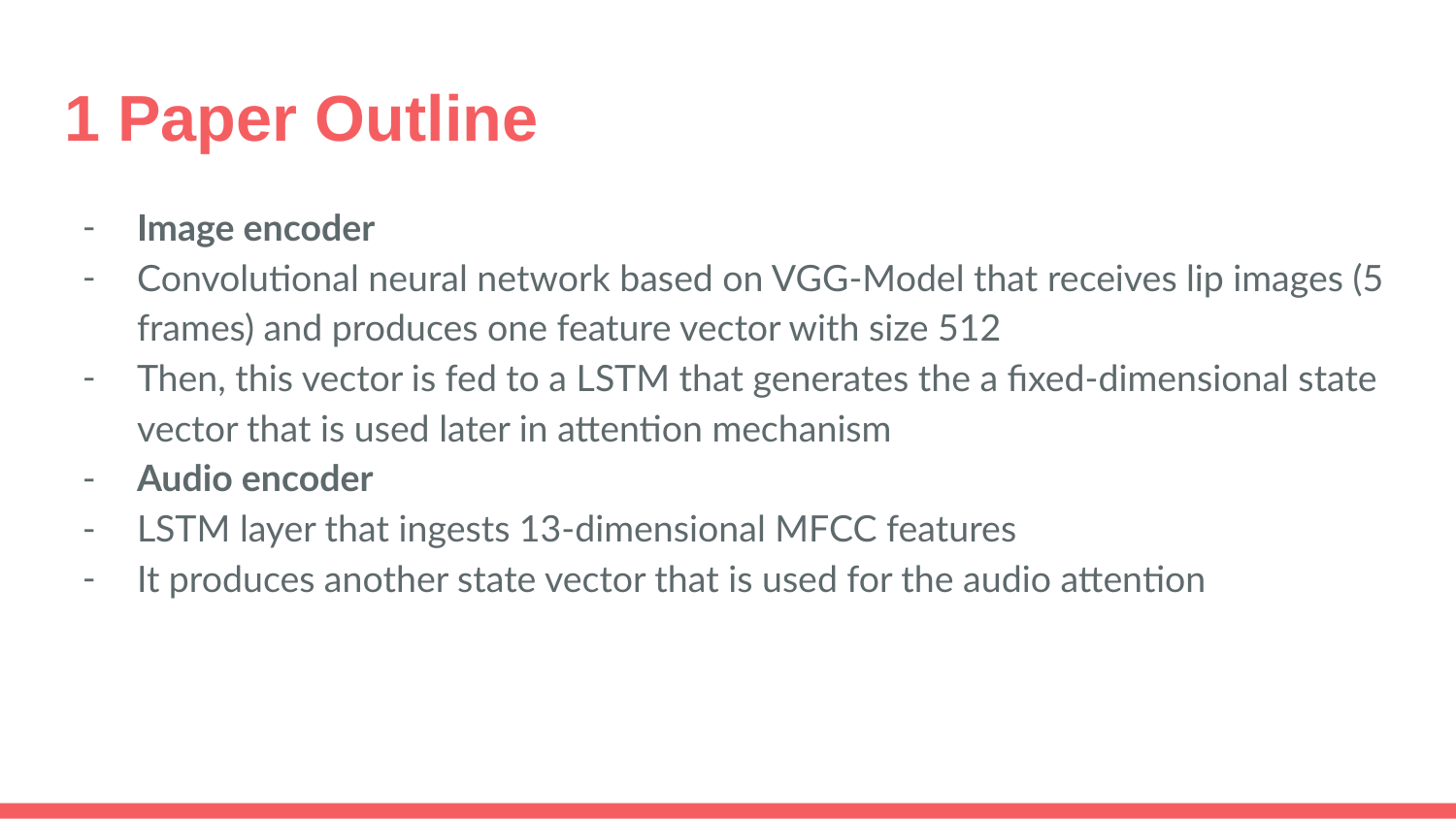

# 1 Paper Outline
Image encoder
Convolutional neural network based on VGG-Model that receives lip images (5 frames) and produces one feature vector with size 512
Then, this vector is fed to a LSTM that generates the a fixed-dimensional state vector that is used later in attention mechanism
Audio encoder
LSTM layer that ingests 13-dimensional MFCC features
It produces another state vector that is used for the audio attention